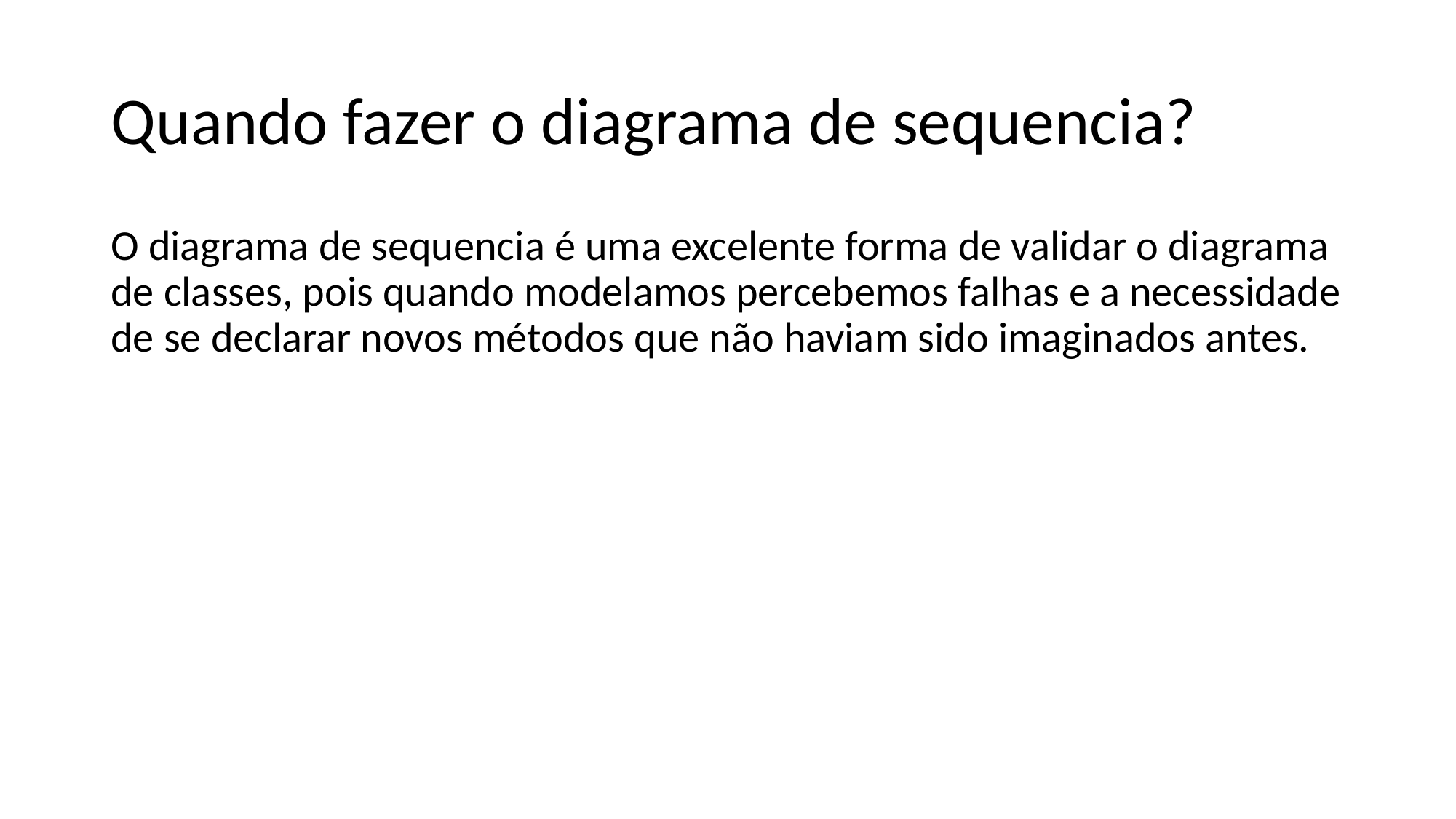

# Quando fazer o diagrama de sequencia?
O diagrama de sequencia é uma excelente forma de validar o diagrama de classes, pois quando modelamos percebemos falhas e a necessidade de se declarar novos métodos que não haviam sido imaginados antes.